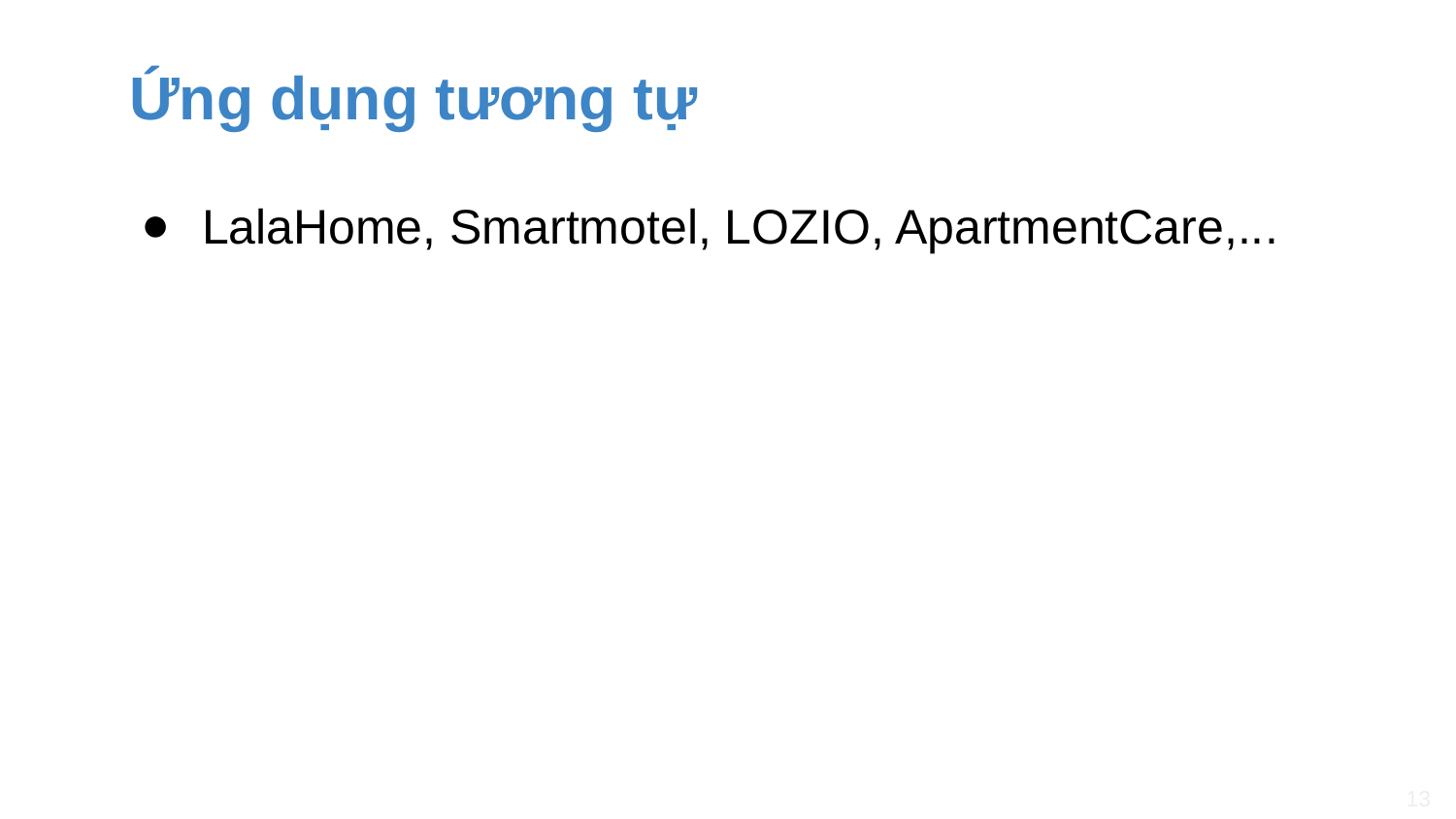

# Ứng dụng tương tự
LalaHome, Smartmotel, LOZIO, ApartmentCare,...
13